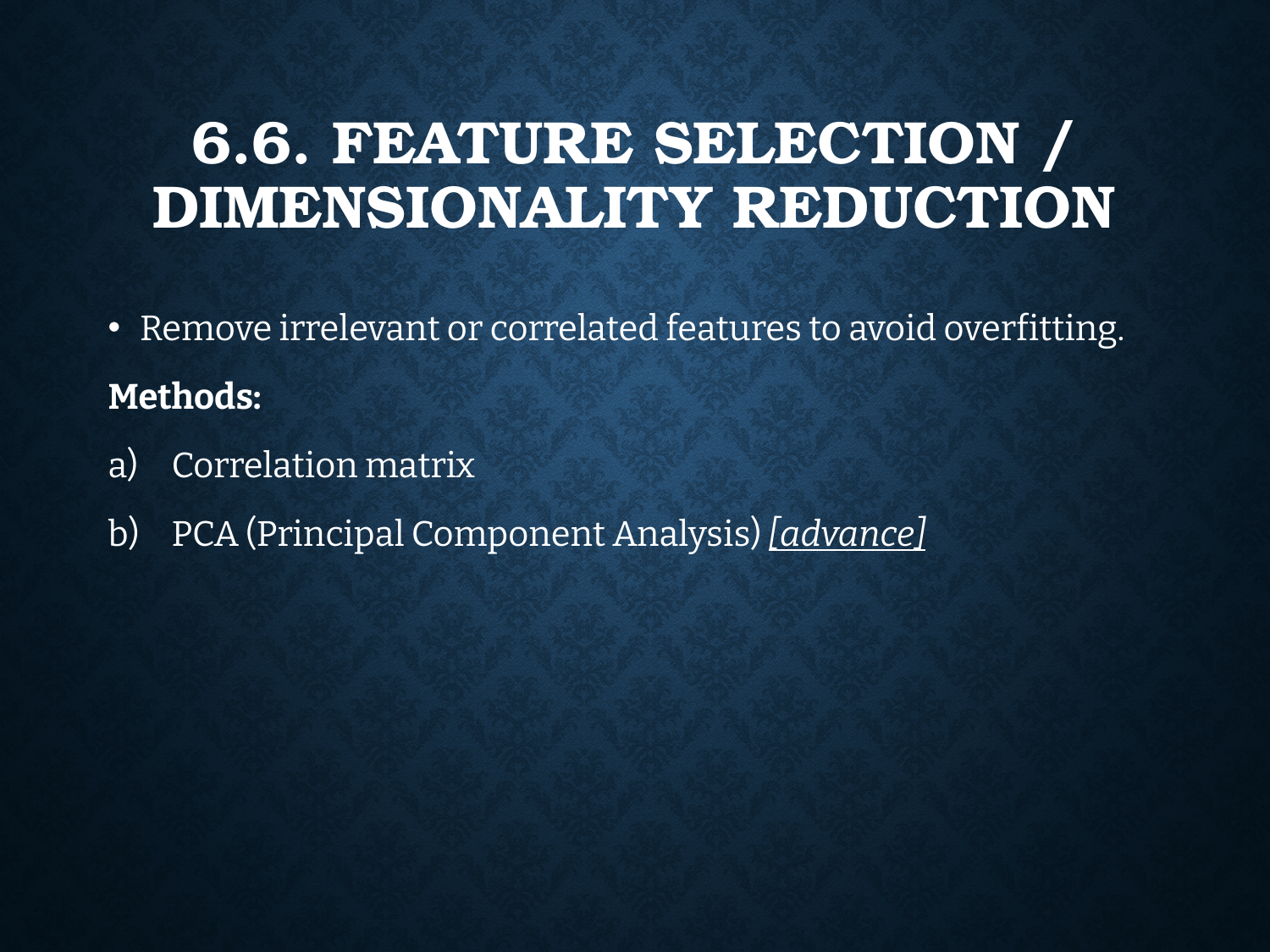

# 6.6. Feature Selection / Dimensionality Reduction
Remove irrelevant or correlated features to avoid overfitting.
Methods:
Correlation matrix
PCA (Principal Component Analysis) [advance]